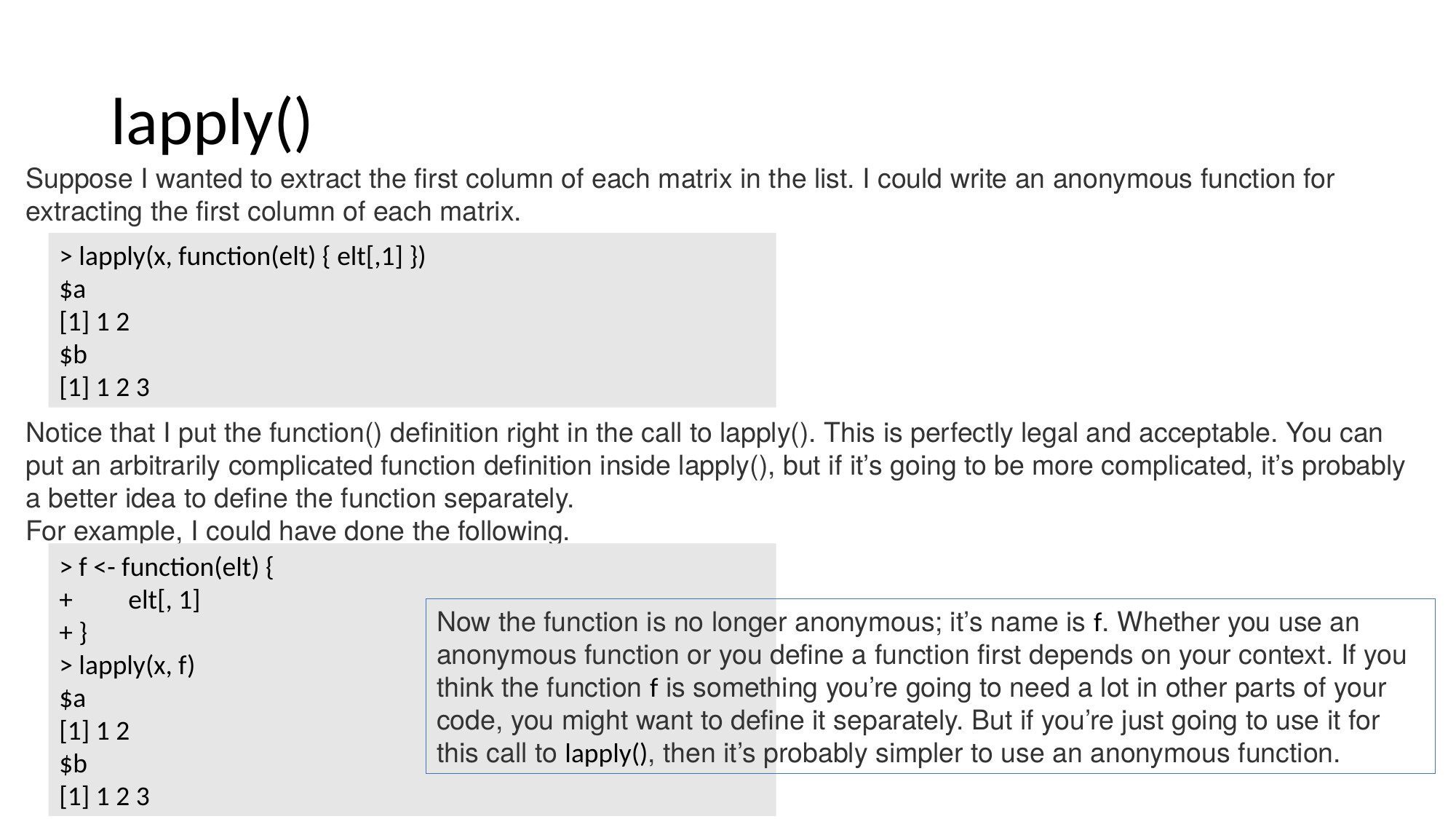

# lapply()
Suppose I wanted to extract the first column of each matrix in the list. I could write an anonymous function for extracting the first column of each matrix.
> lapply(x, function(elt) { elt[,1] })
$a
[1] 1 2
$b
[1] 1 2 3
Notice that I put the function() definition right in the call to lapply(). This is perfectly legal and acceptable. You can put an arbitrarily complicated function definition inside lapply(), but if it’s going to be more complicated, it’s probably a better idea to define the function separately.
For example, I could have done the following.
> f <- function(elt) {
+         elt[, 1]
+ }
> lapply(x, f)
$a
[1] 1 2
$b
[1] 1 2 3
Now the function is no longer anonymous; it’s name is f. Whether you use an anonymous function or you define a function first depends on your context. If you think the function f is something you’re going to need a lot in other parts of your code, you might want to define it separately. But if you’re just going to use it for this call to lapply(), then it’s probably simpler to use an anonymous function.